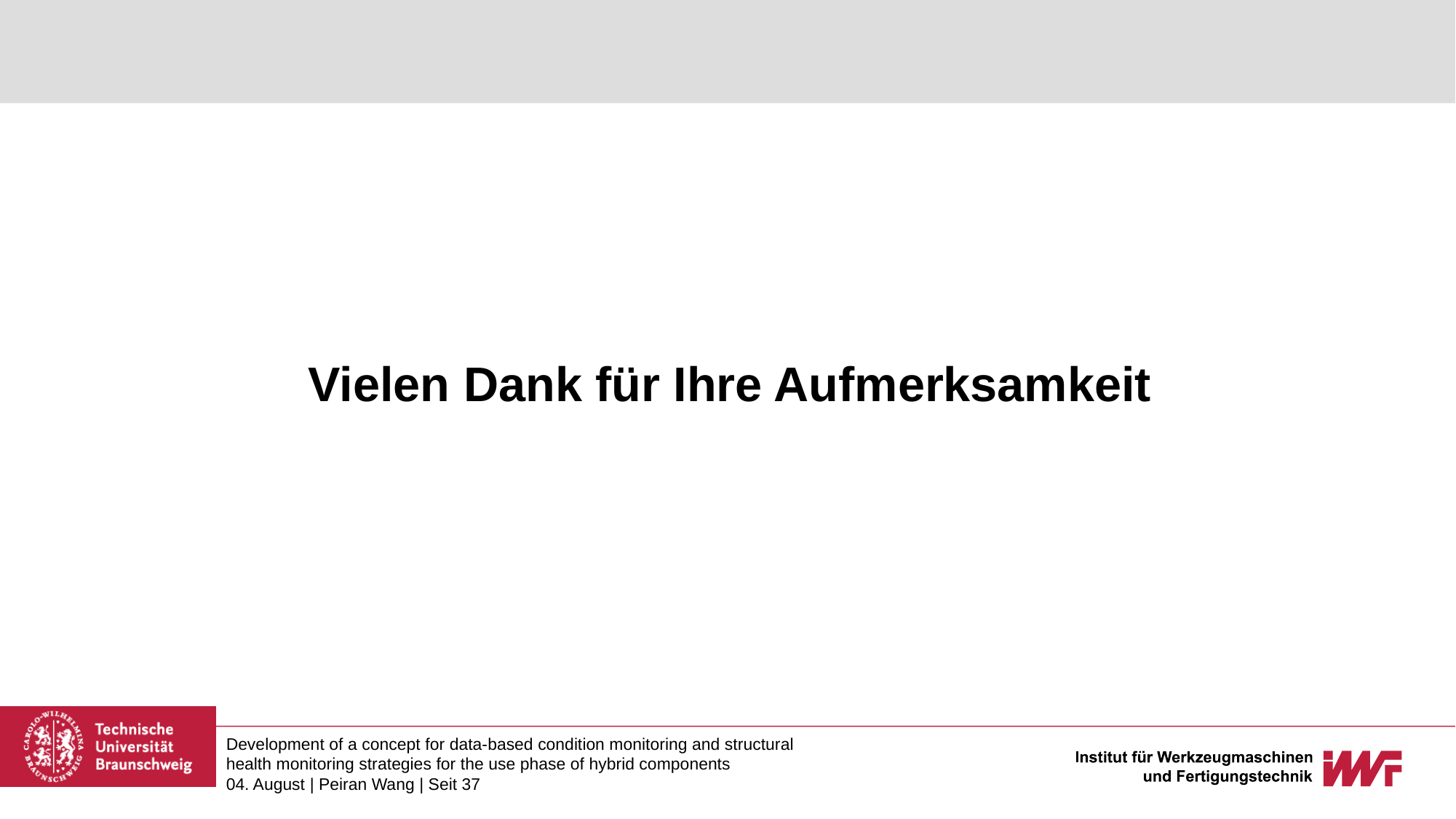

Vielen Dank für Ihre Aufmerksamkeit
Development of a concept for data-based condition monitoring and structural health monitoring strategies for the use phase of hybrid components
04. August | Peiran Wang | Seit 37